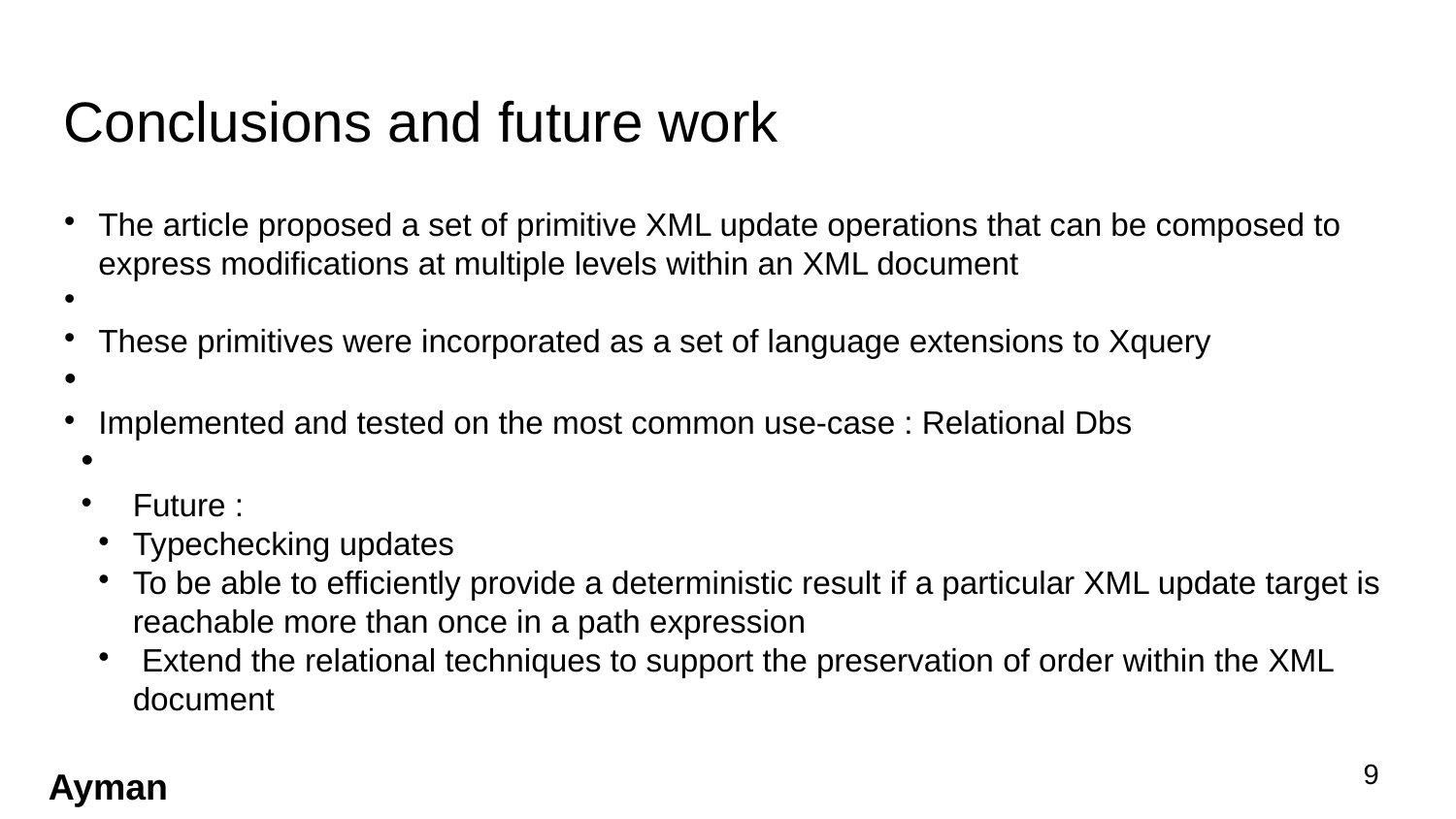

Conclusions and future work

The article proposed a set of primitive XML update operations that can be composed to express modifications at multiple levels within an XML document

These primitives were incorporated as a set of language extensions to Xquery

Implemented and tested on the most common use-case : Relational Dbs

Future :
Typechecking updates
To be able to efficiently provide a deterministic result if a particular XML update target is reachable more than once in a path expression
 Extend the relational techniques to support the preservation of order within the XML document
9
Ayman